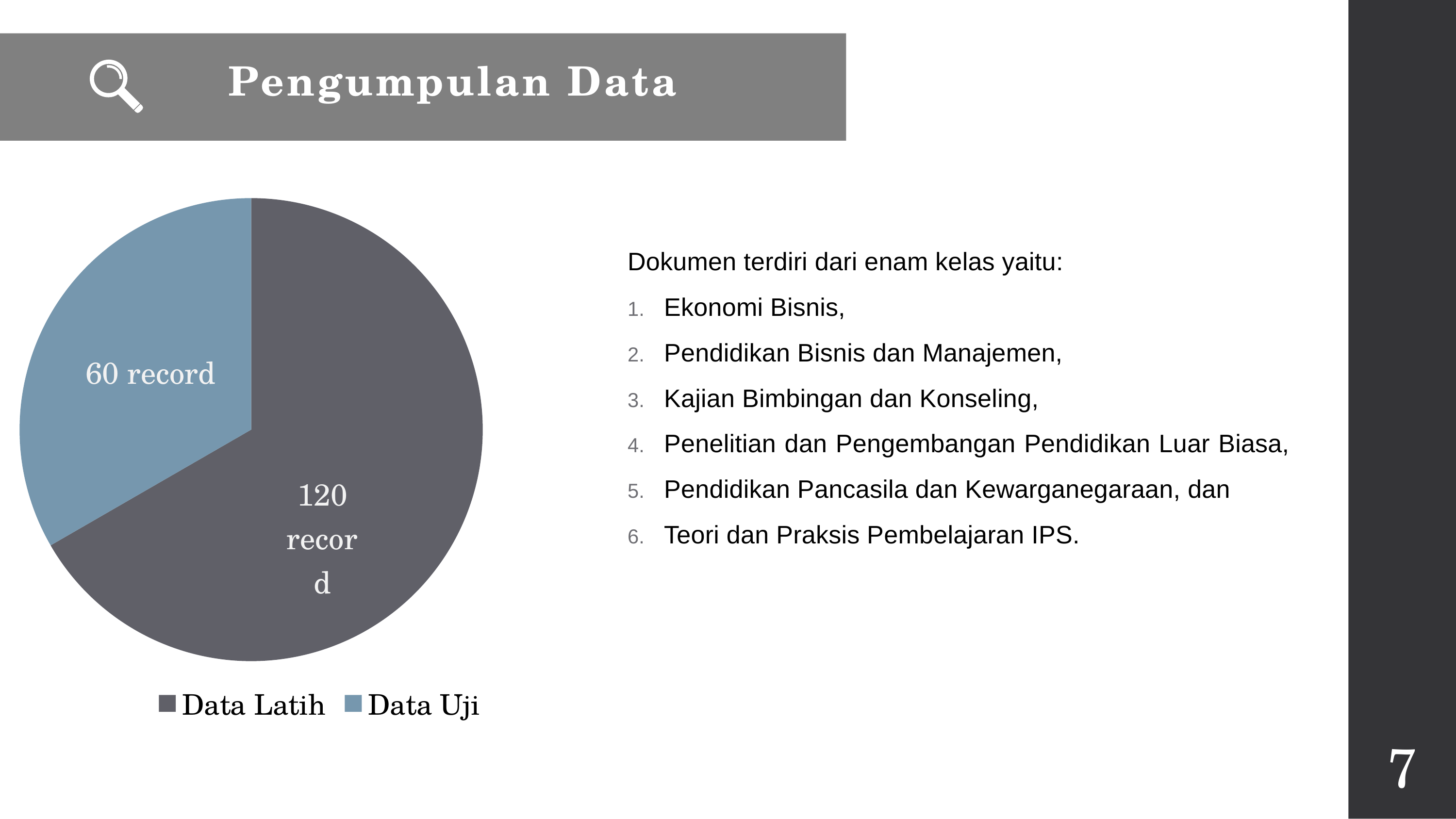

Pengumpulan Data

### Chart

| Category | Data |
|---|---|
| Data Latih | 120.0 |
| Data Uji | 60.0 |
Dokumen terdiri dari enam kelas yaitu:
Ekonomi Bisnis,
Pendidikan Bisnis dan Manajemen,
Kajian Bimbingan dan Konseling,
Penelitian dan Pengembangan Pendidikan Luar Biasa,
Pendidikan Pancasila dan Kewarganegaraan, dan
Teori dan Praksis Pembelajaran IPS.

7